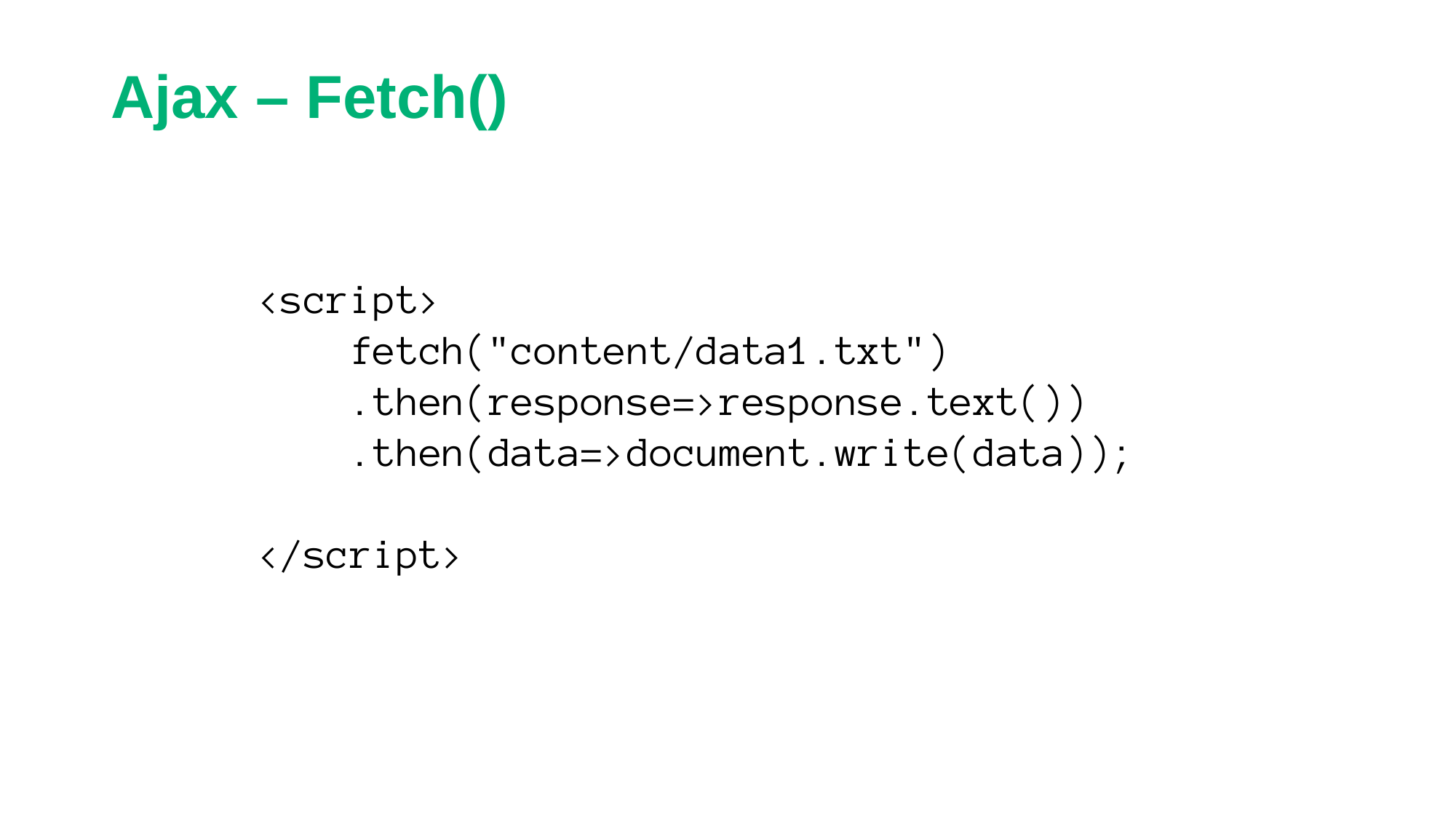

# Ajax – Fetch()

    <script>
        fetch("content/data1.txt")
        .then(response=>response.text())
        .then(data=>document.write(data));

    </script>